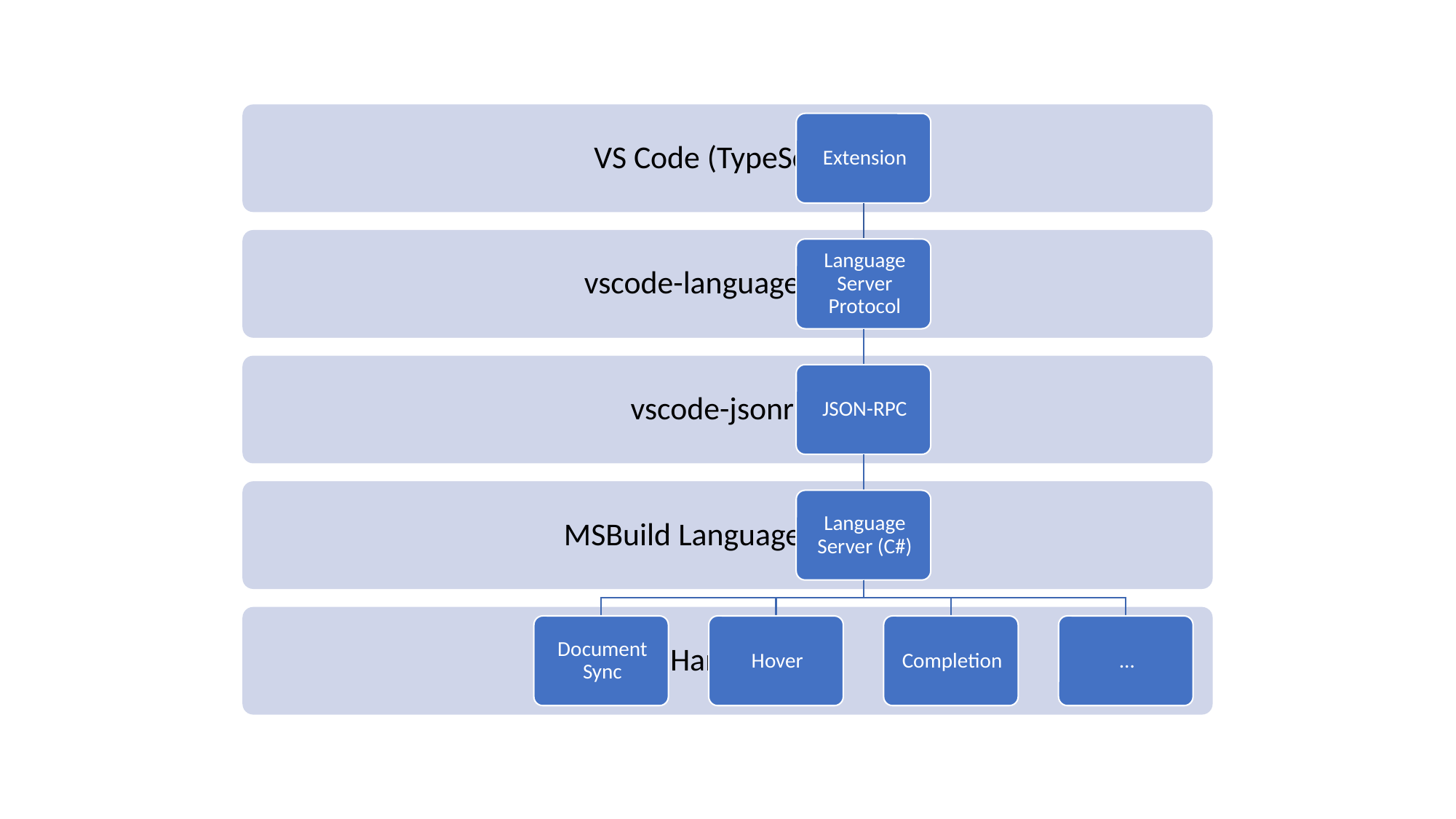

Handlers
MSBuild Language Server
vscode-jsonrpc
vscode-languageclient
VS Code (TypeScript)
Extension
Language Server Protocol
JSON-RPC
Language Server (C#)
Document Sync
Hover
Completion
…